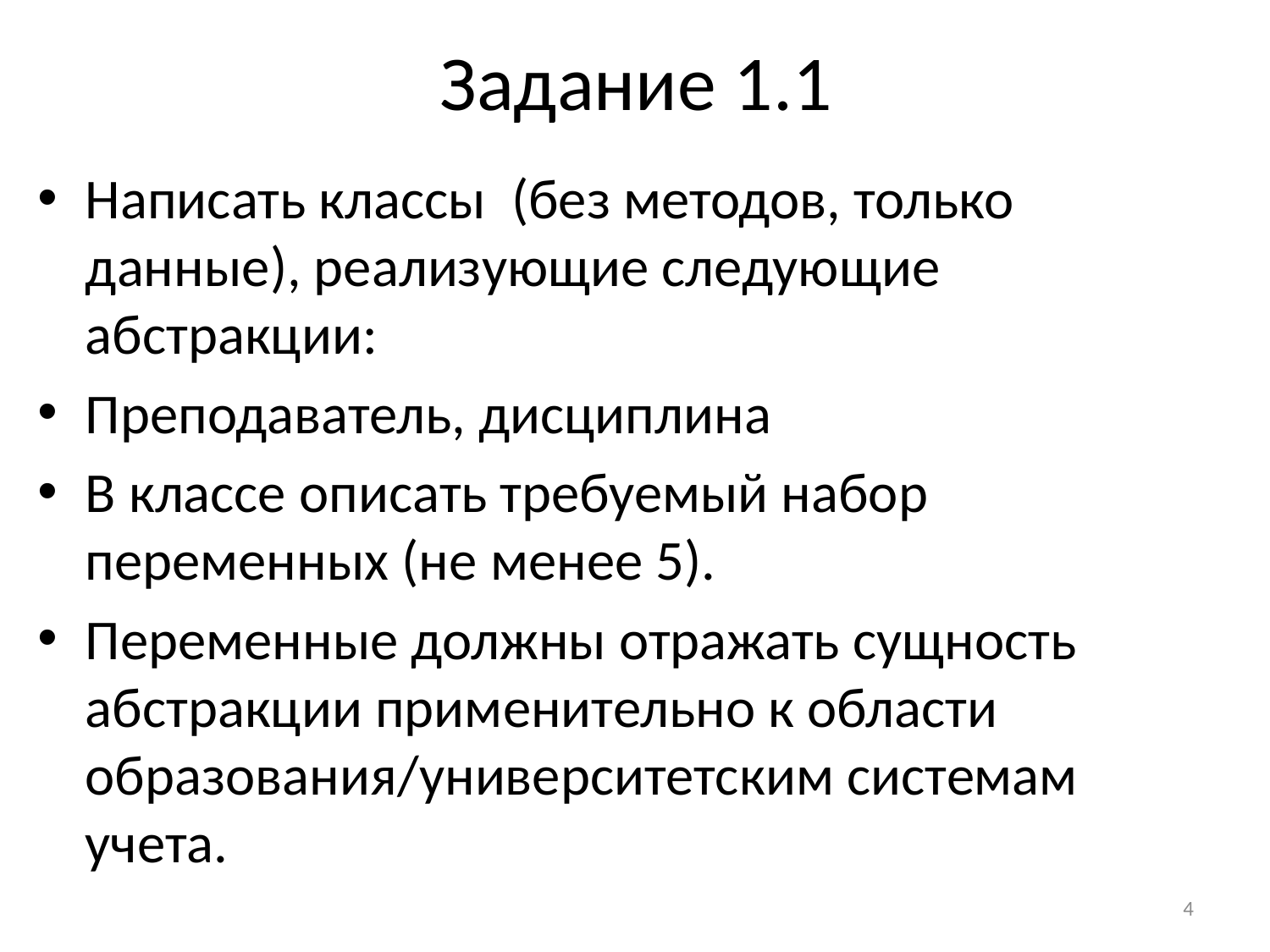

# Задание 1.1
Написать классы  (без методов, только данные), реализующие следующие абстракции:
Преподаватель, дисциплина
В классе описать требуемый набор переменных (не менее 5).
Переменные должны отражать сущность абстракции применительно к области образования/университетским системам учета.
4